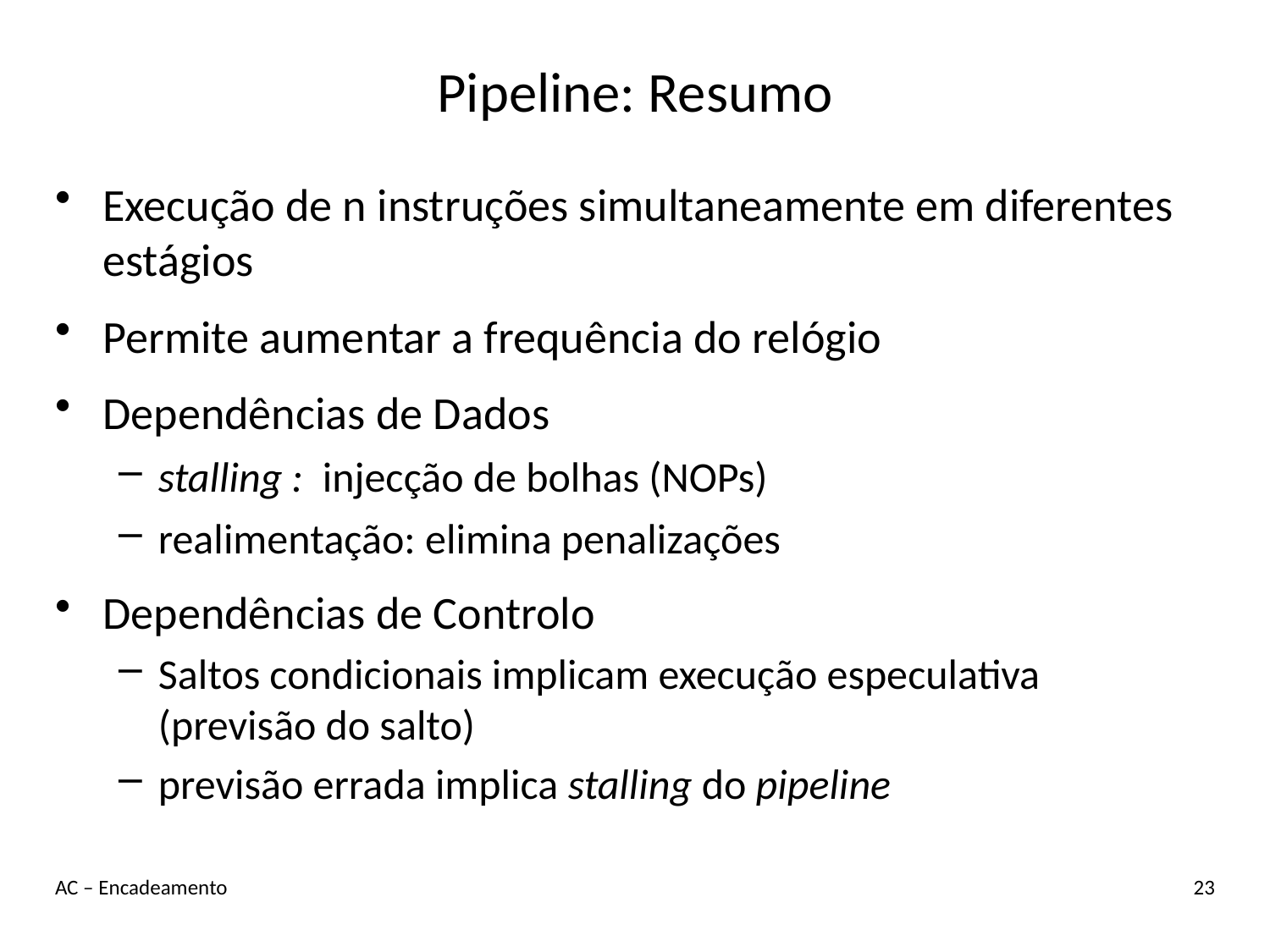

# Pipeline: Resumo
Execução de n instruções simultaneamente em diferentes estágios
Permite aumentar a frequência do relógio
Dependências de Dados
stalling :  injecção de bolhas (NOPs)
realimentação: elimina penalizações
Dependências de Controlo
Saltos condicionais implicam execução especulativa
(previsão do salto)
previsão errada implica stalling do pipeline
AC – Encadeamento
23